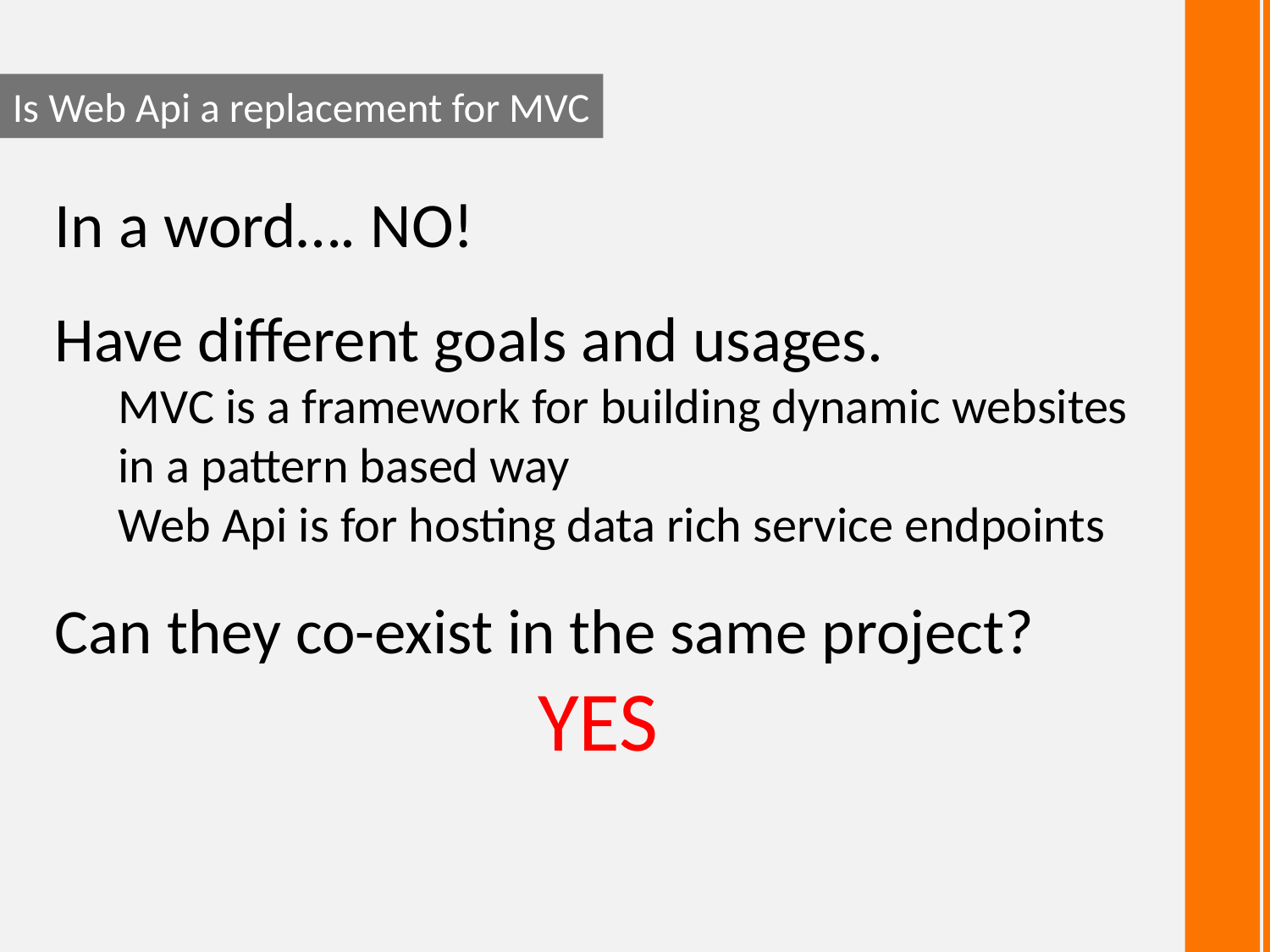

Is Web Api a replacement for MVC
In a word…. NO!

Have different goals and usages.
MVC is a framework for building dynamic websites in a pattern based way
Web Api is for hosting data rich service endpoints

Can they co-exist in the same project?
YES